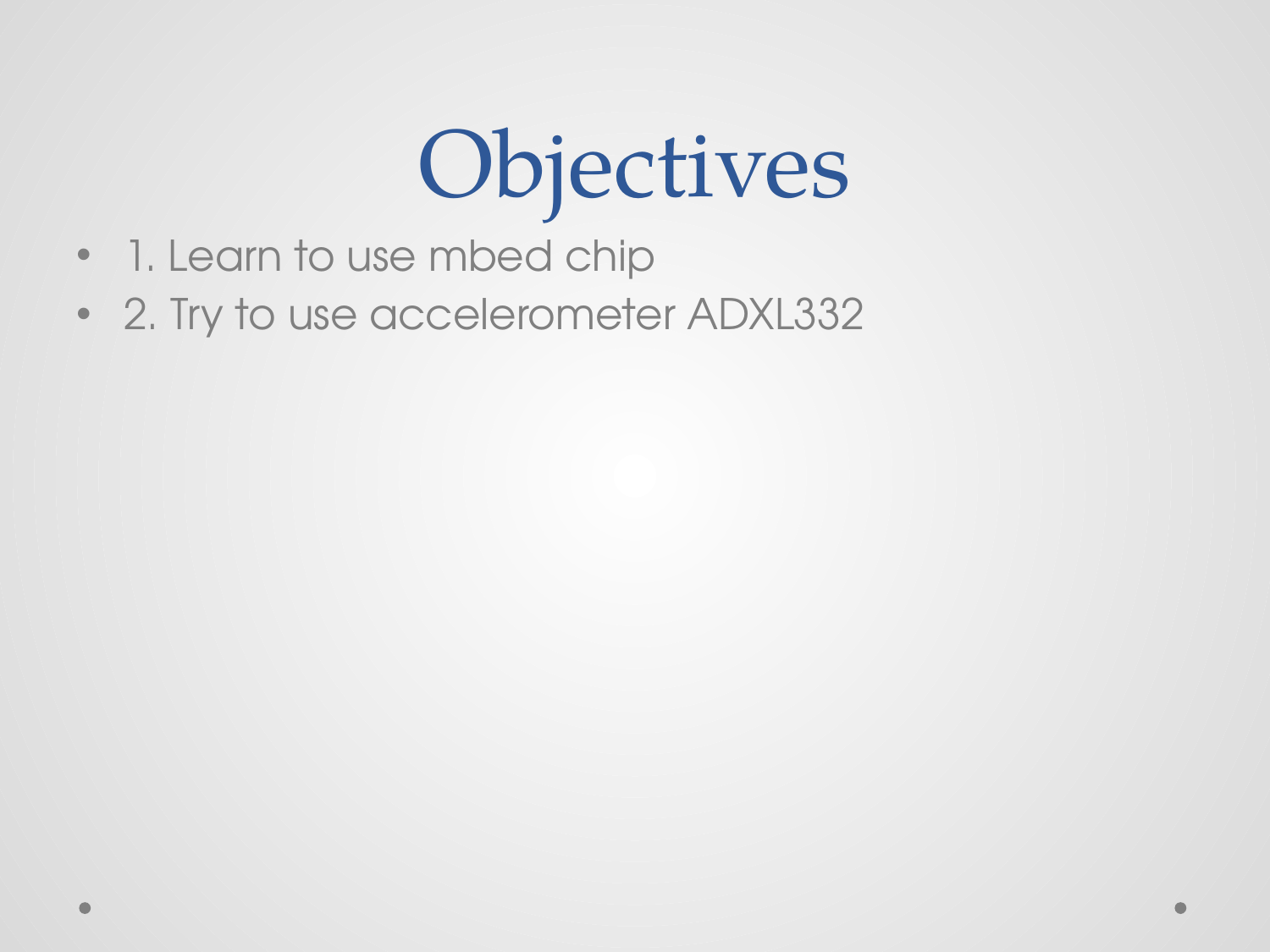

# Objectives
1. Learn to use mbed chip
2. Try to use accelerometer ADXL332